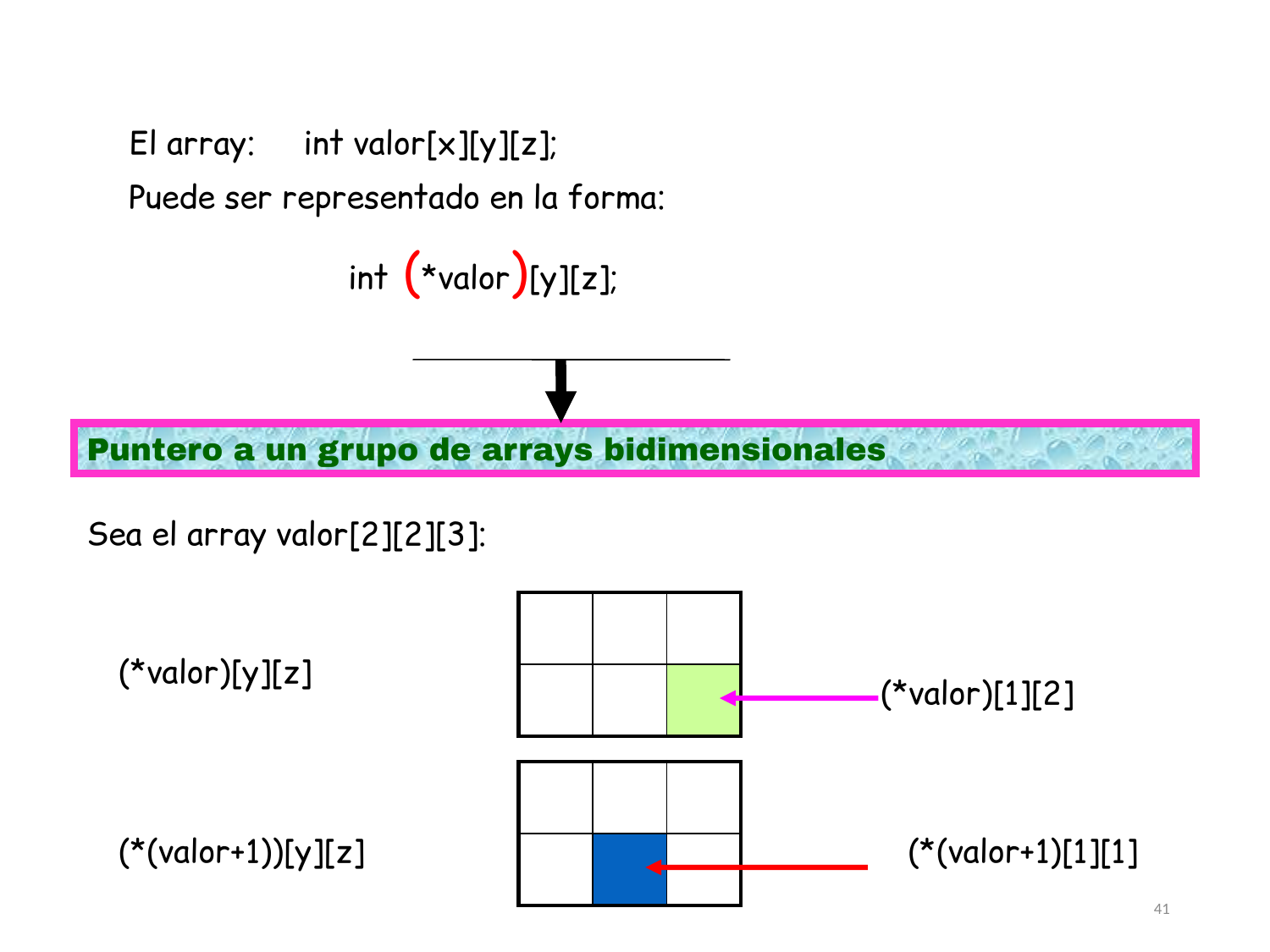

El array:     int valor[x][y][z];
Puede ser representado en la forma:
                       int (*valor)[y][z];

Puntero a un grupo de arrays bidimensionales
Sea el array valor[2][2][3]:
|  |  |  |
| --- | --- | --- |
|  |  |  |
(*valor)[y][z]
(*valor)[1][2]

|  |  |  |
| --- | --- | --- |
|  |  |  |

(*(valor+1))[y][z]
(*(valor+1)[1][1]

41